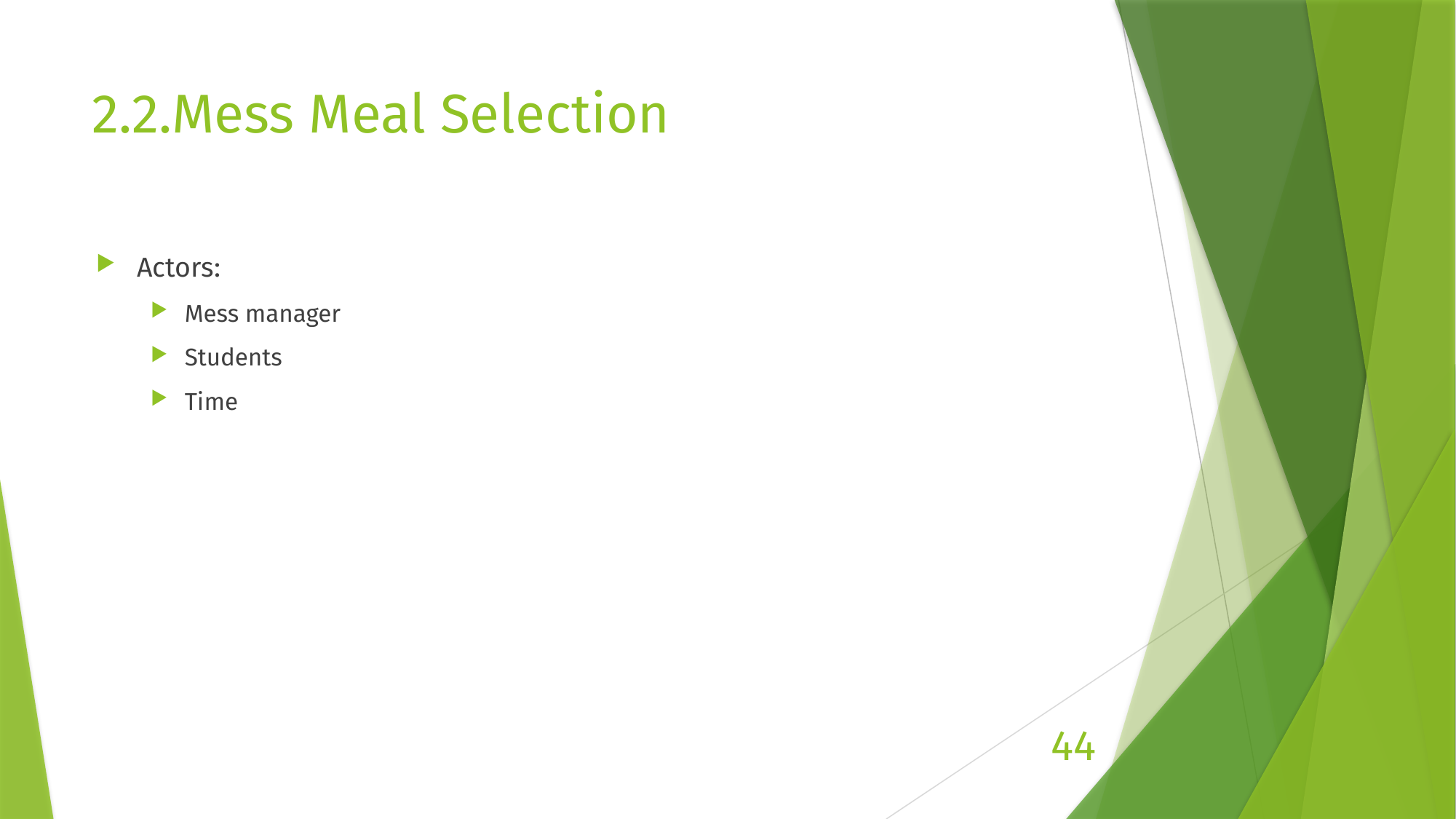

# 2.2.Mess Meal Selection
Actors:
Mess manager
Students
Time
44